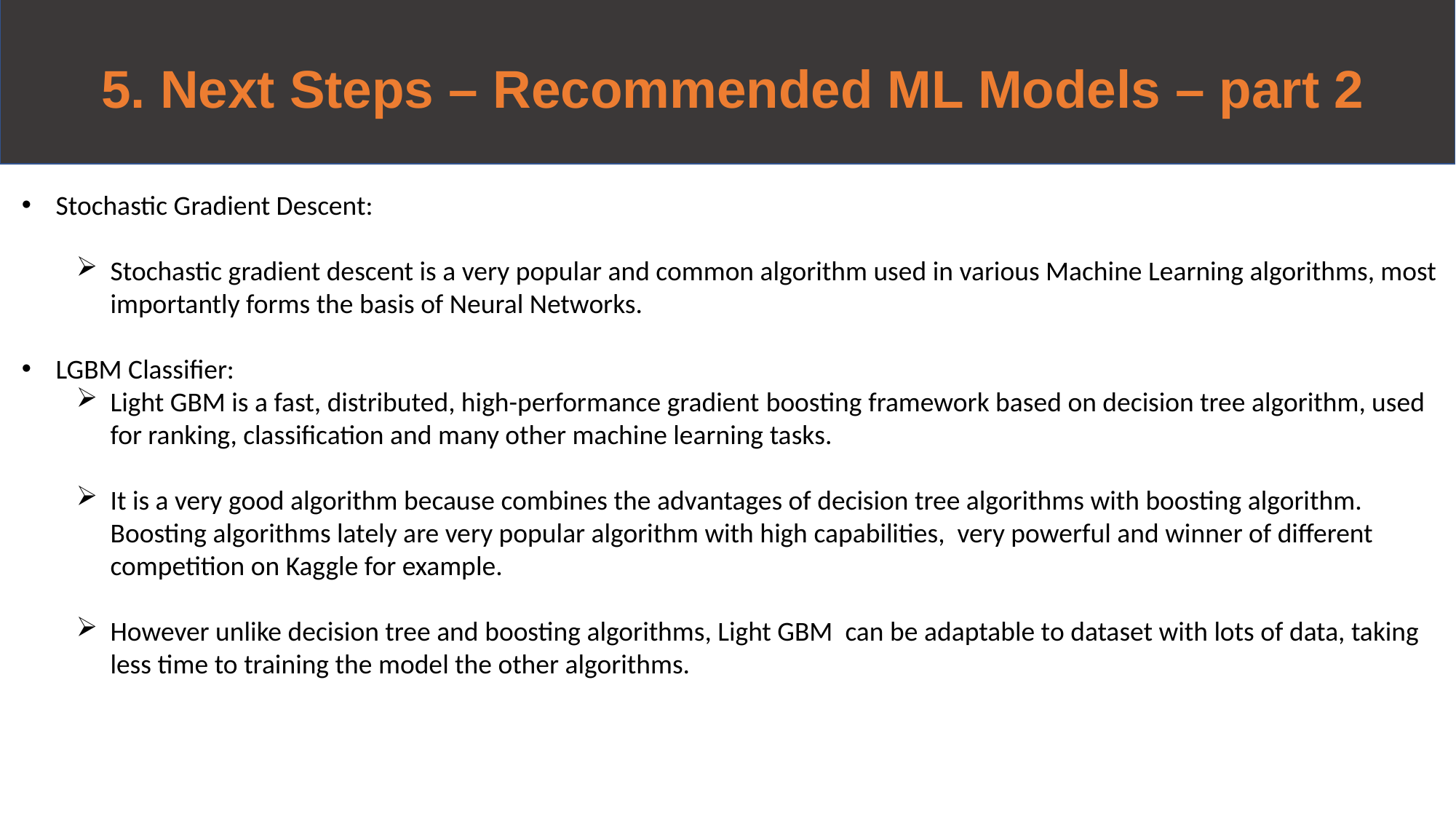

5. Next Steps – Recommended ML Models – part 2
Stochastic Gradient Descent:

Stochastic gradient descent is a very popular and common algorithm used in various Machine Learning algorithms, most importantly forms the basis of Neural Networks.

LGBM Classifier:
Light GBM is a fast, distributed, high-performance gradient boosting framework based on decision tree algorithm, used for ranking, classification and many other machine learning tasks.

It is a very good algorithm because combines the advantages of decision tree algorithms with boosting algorithm. Boosting algorithms lately are very popular algorithm with high capabilities,  very powerful and winner of different competition on Kaggle for example.

However unlike decision tree and boosting algorithms, Light GBM  can be adaptable to dataset with lots of data, taking less time to training the model the other algorithms.